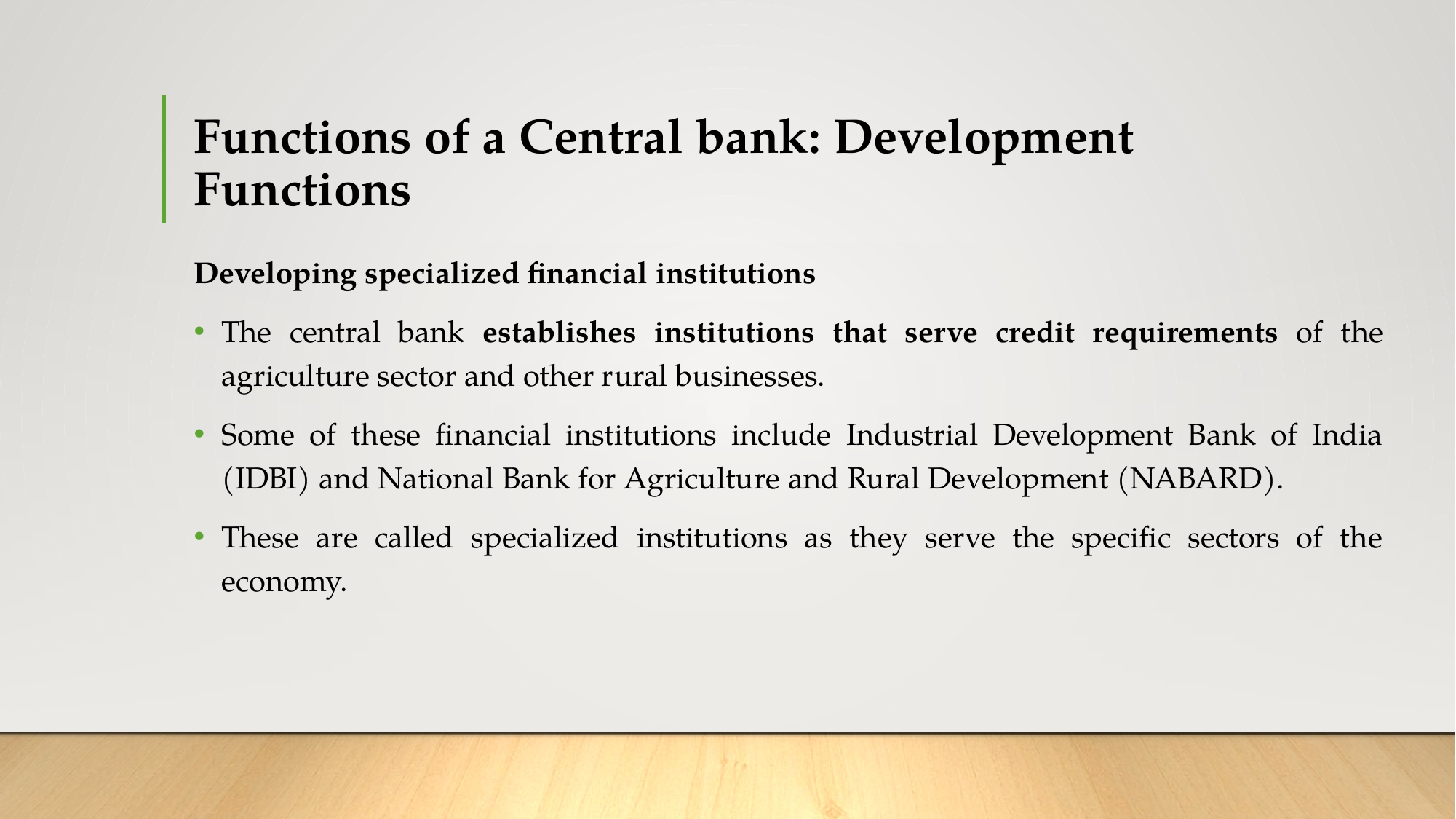

# Functions of a Central bank: Development Functions
Developing specialized financial institutions
The central bank establishes institutions that serve credit requirements of the agriculture sector and other rural businesses.
Some of these financial institutions include Industrial Development Bank of India (IDBI) and National Bank for Agriculture and Rural Development (NABARD).
These are called specialized institutions as they serve the specific sectors of the economy.